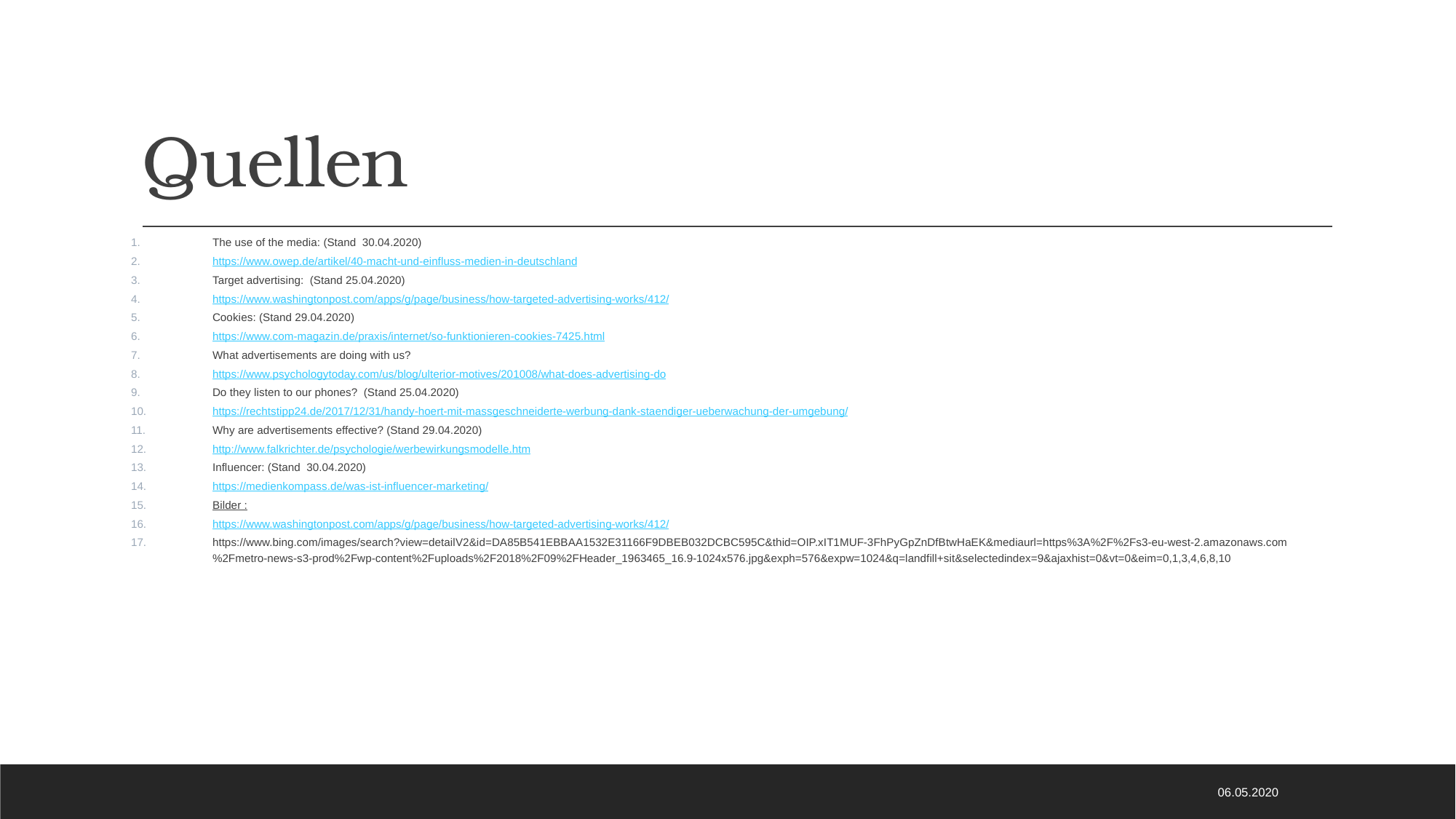

# Quellen
The use of the media: (Stand  30.04.2020)
https://www.owep.de/artikel/40-macht-und-einfluss-medien-in-deutschland
Target advertising:  (Stand 25.04.2020)
https://www.washingtonpost.com/apps/g/page/business/how-targeted-advertising-works/412/
Cookies: (Stand 29.04.2020)
https://www.com-magazin.de/praxis/internet/so-funktionieren-cookies-7425.html
What advertisements are doing with us?
https://www.psychologytoday.com/us/blog/ulterior-motives/201008/what-does-advertising-do
Do they listen to our phones?  (Stand 25.04.2020)
https://rechtstipp24.de/2017/12/31/handy-hoert-mit-massgeschneiderte-werbung-dank-staendiger-ueberwachung-der-umgebung/
Why are advertisements effective? (Stand 29.04.2020)
http://www.falkrichter.de/psychologie/werbewirkungsmodelle.htm
Influencer: (Stand  30.04.2020)
https://medienkompass.de/was-ist-influencer-marketing/
Bilder :
https://www.washingtonpost.com/apps/g/page/business/how-targeted-advertising-works/412/
https://www.bing.com/images/search?view=detailV2&id=DA85B541EBBAA1532E31166F9DBEB032DCBC595C&thid=OIP.xIT1MUF-3FhPyGpZnDfBtwHaEK&mediaurl=https%3A%2F%2Fs3-eu-west-2.amazonaws.com%2Fmetro-news-s3-prod%2Fwp-content%2Fuploads%2F2018%2F09%2FHeader_1963465_16.9-1024x576.jpg&exph=576&expw=1024&q=landfill+sit&selectedindex=9&ajaxhist=0&vt=0&eim=0,1,3,4,6,8,10

06.05.2020